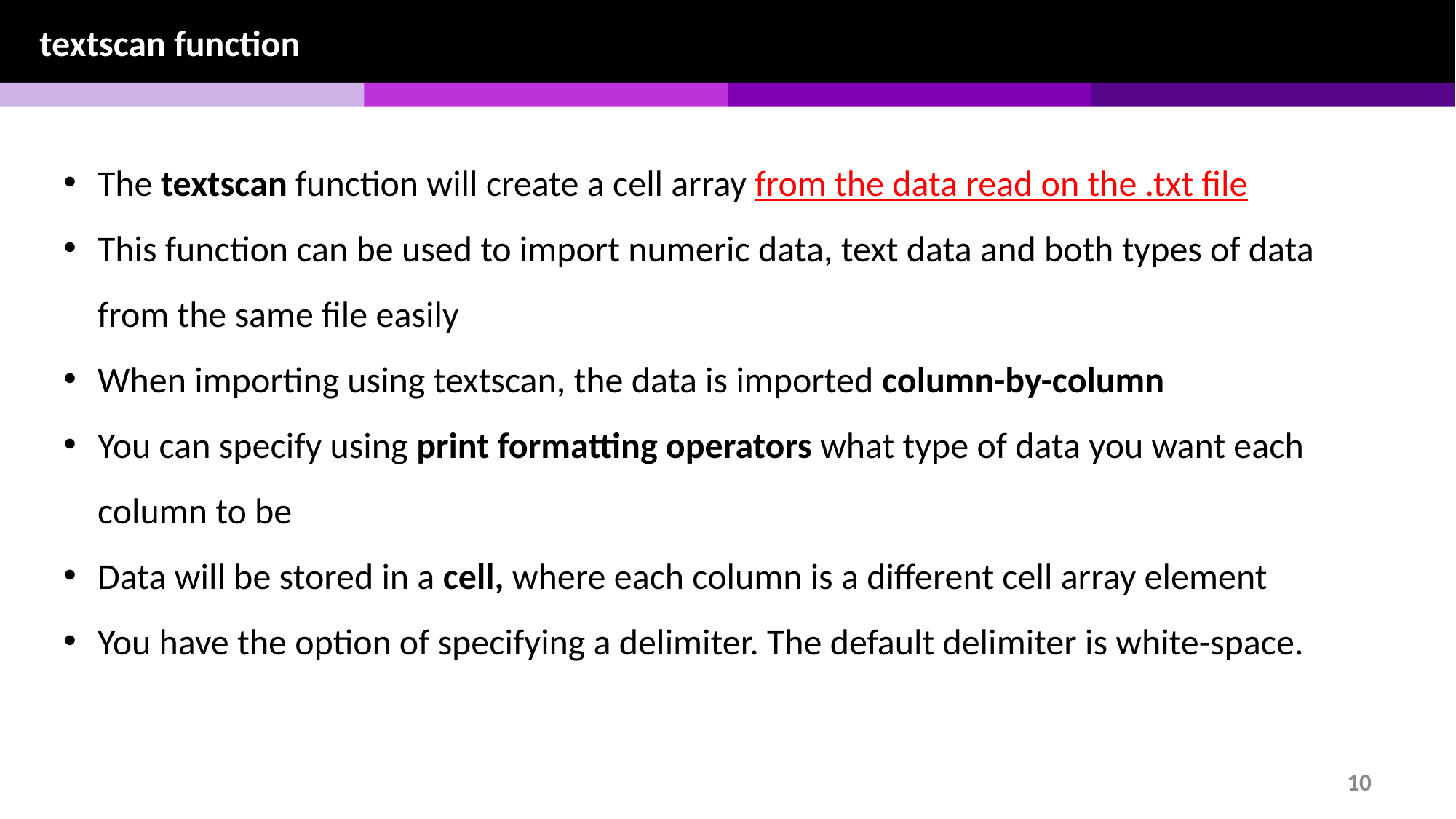

textscan function
The textscan function will create a cell array from the data read on the .txt file
This function can be used to import numeric data, text data and both types of data from the same file easily
When importing using textscan, the data is imported column-by-column
You can specify using print formatting operators what type of data you want each column to be
Data will be stored in a cell, where each column is a different cell array element
You have the option of specifying a delimiter. The default delimiter is white-space.